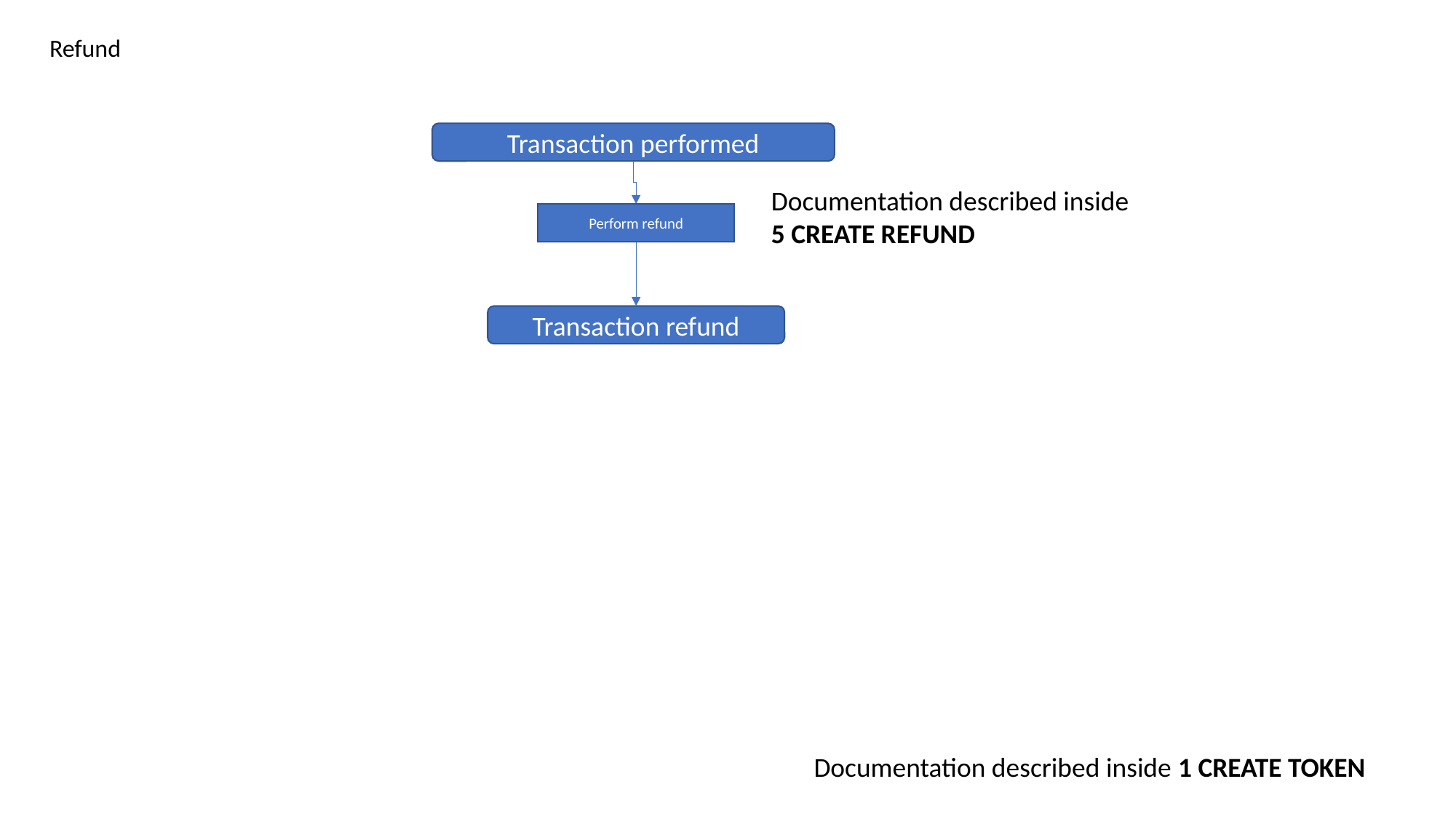

# Refund
Transaction performed
Documentation described inside 5 CREATE REFUND
Perform refund
Transaction refund
Documentation described inside 1 CREATE TOKEN